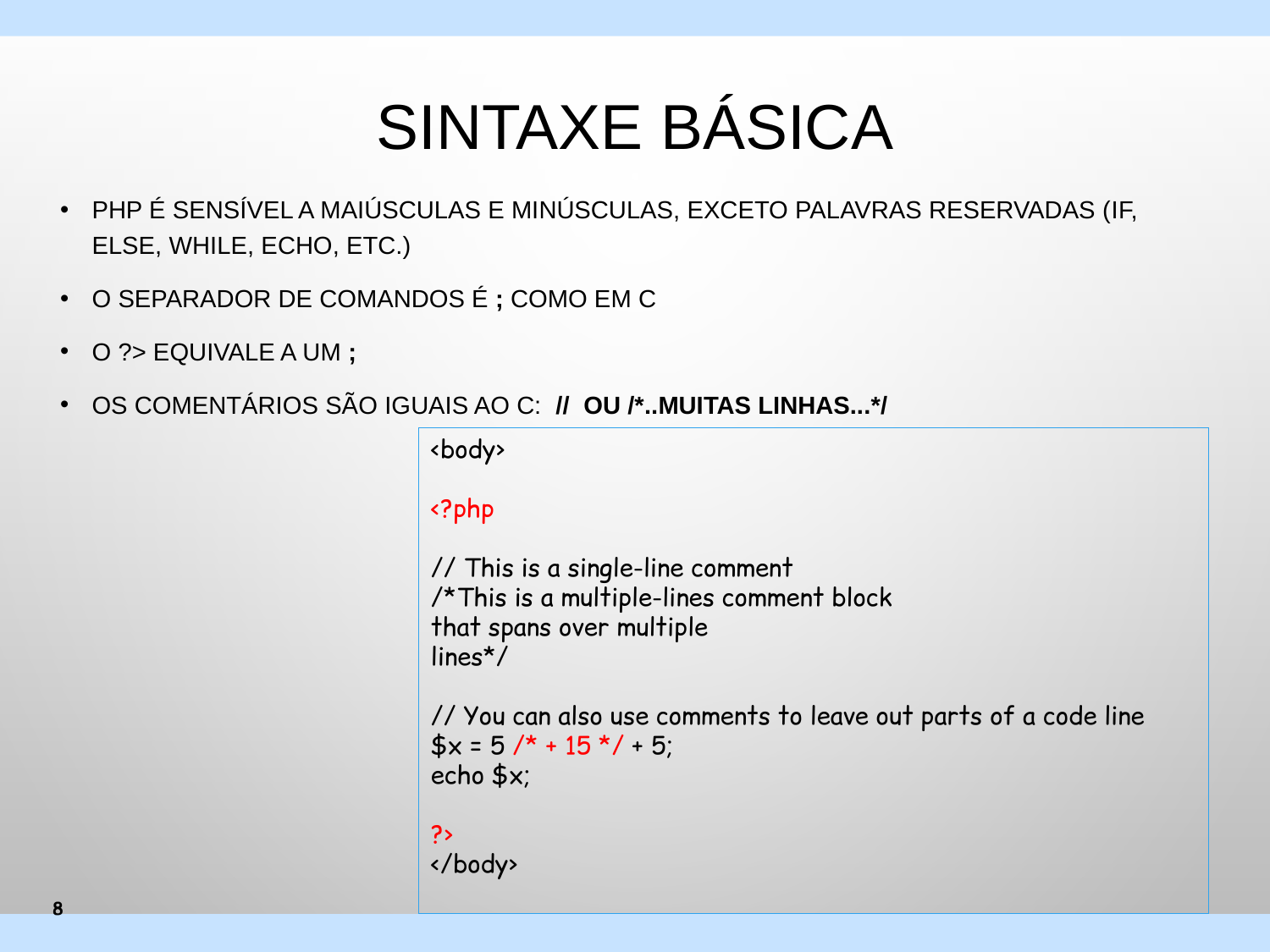

# Sintaxe básica
PHP é sensível a MAIÚSCULAS e minúsculas, exceto palavras reservadas (if, else, while, echo, etc.)
O separador de comandos é ; como em C
O ?> equivale a um ;
Os comentários são iguais ao C:  //  ou /*..muitas linhas...*/
<body>
<?php
// This is a single-line comment
/*This is a multiple-lines comment block
that spans over multiple
lines*/
// You can also use comments to leave out parts of a code line
$x = 5 /* + 15 */ + 5;
echo $x;
?>
</body>
8